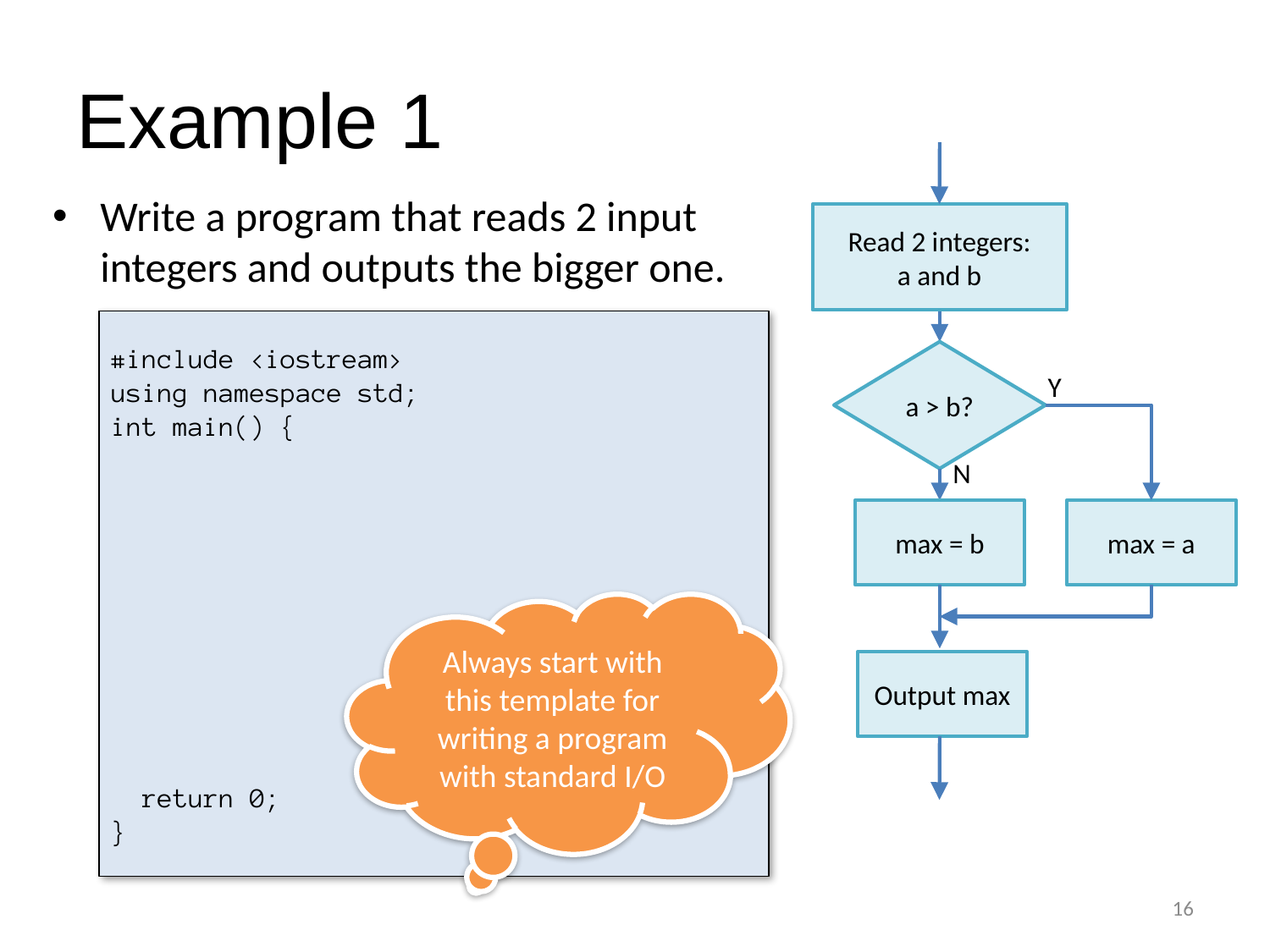

# Example 1
Read 2 integers:
a and b
Write a program that reads 2 input integers and outputs the bigger one.
#include <iostream>
using namespace std;
int main() {

  return 0;
}
a > b?
Y
N
max = b
max = a
Always start with this template for writing a program with standard I/O
Output max
16